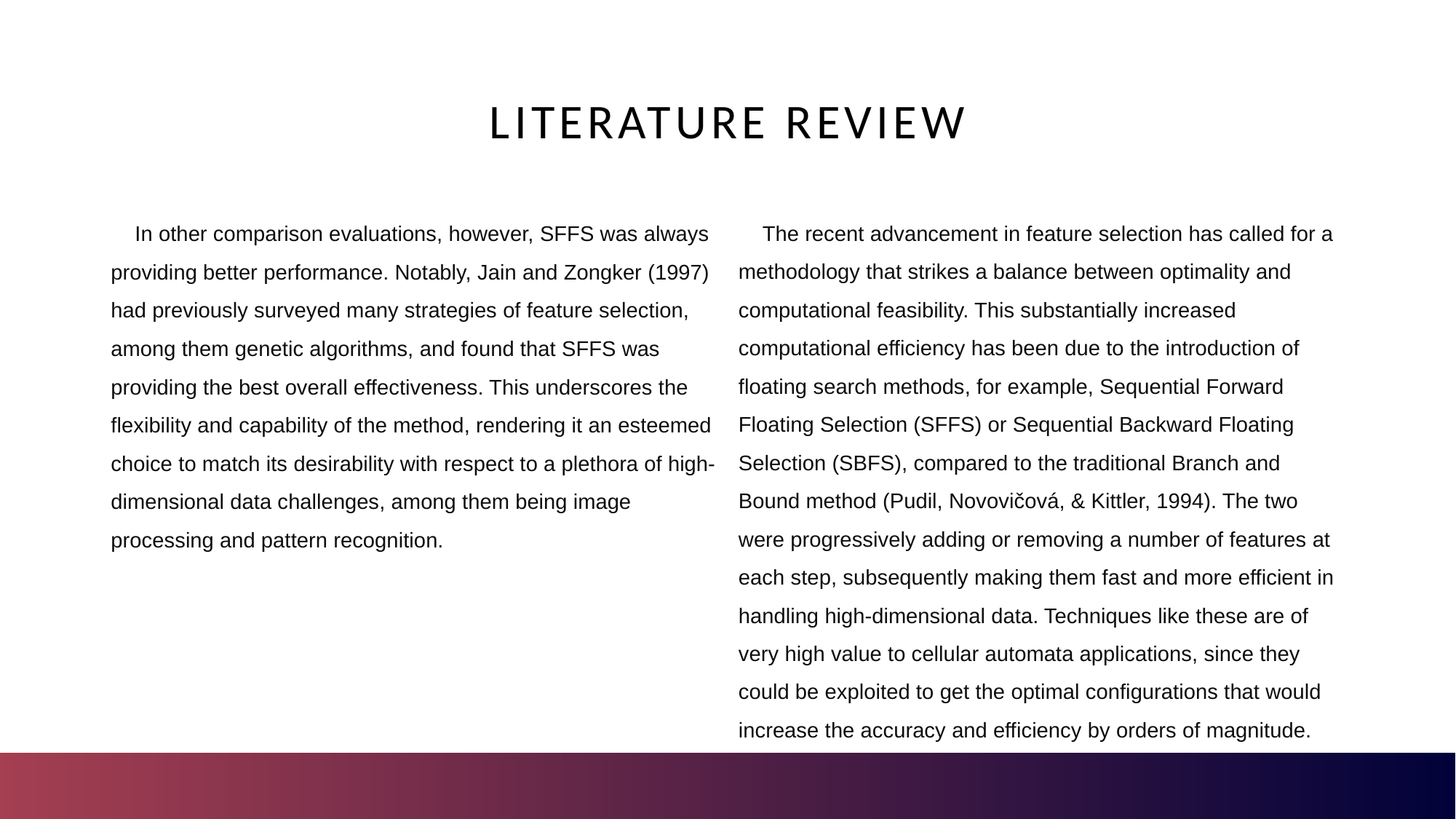

# Literature Review
    In other comparison evaluations, however, SFFS was always providing better performance. Notably, Jain and Zongker (1997) had previously surveyed many strategies of feature selection, among them genetic algorithms, and found that SFFS was providing the best overall effectiveness. This underscores the flexibility and capability of the method, rendering it an esteemed choice to match its desirability with respect to a plethora of high-dimensional data challenges, among them being image processing and pattern recognition.
    The recent advancement in feature selection has called for a methodology that strikes a balance between optimality and computational feasibility. This substantially increased computational efficiency has been due to the introduction of floating search methods, for example, Sequential Forward Floating Selection (SFFS) or Sequential Backward Floating Selection (SBFS), compared to the traditional Branch and Bound method (Pudil, Novovičová, & Kittler, 1994). The two were progressively adding or removing a number of features at each step, subsequently making them fast and more efficient in handling high-dimensional data. Techniques like these are of very high value to cellular automata applications, since they could be exploited to get the optimal configurations that would increase the accuracy and efficiency by orders of magnitude.